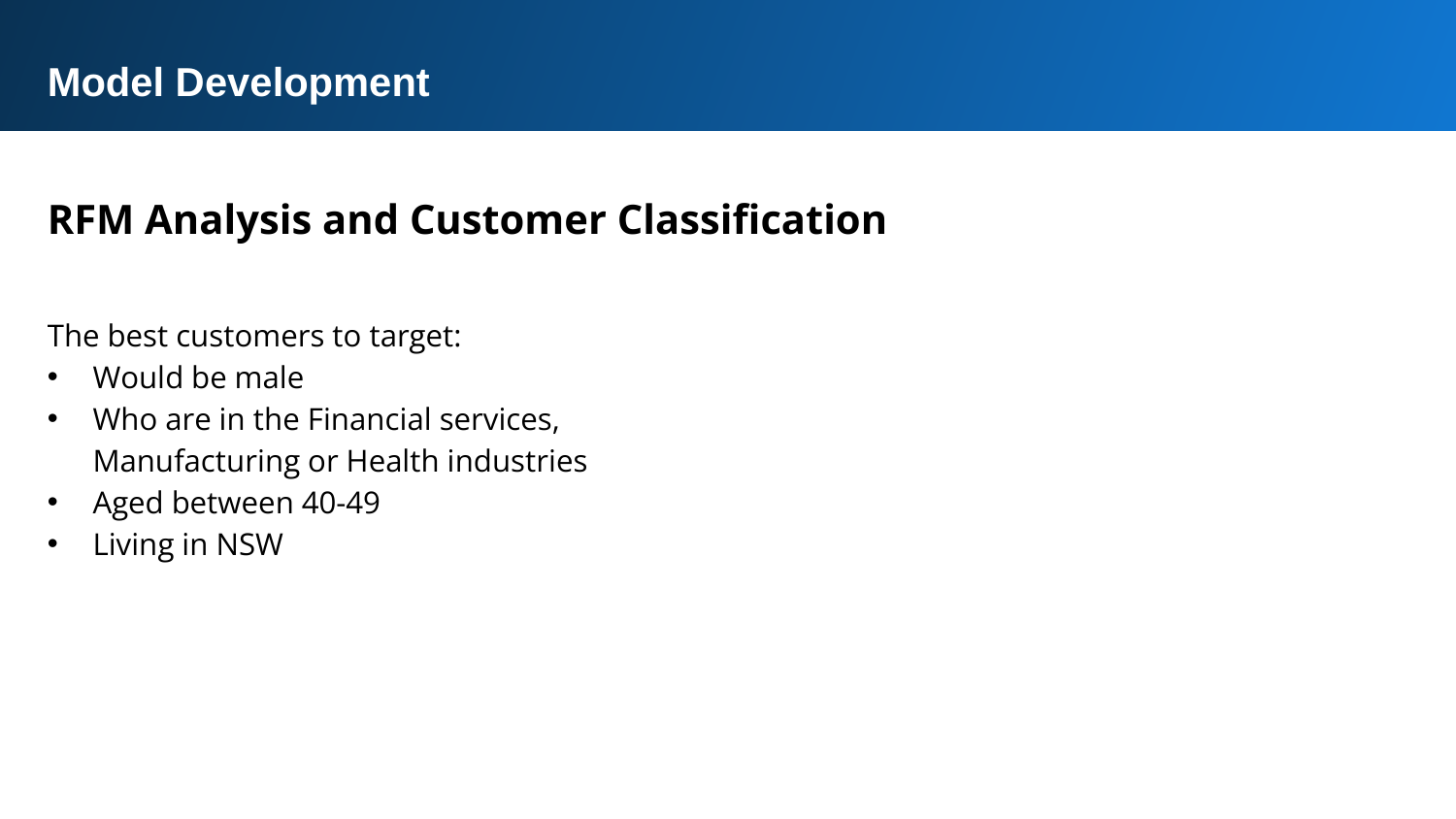

Model Development
RFM Analysis and Customer Classification
The best customers to target:
Would be male
Who are in the Financial services, Manufacturing or Health industries
Aged between 40-49
Living in NSW